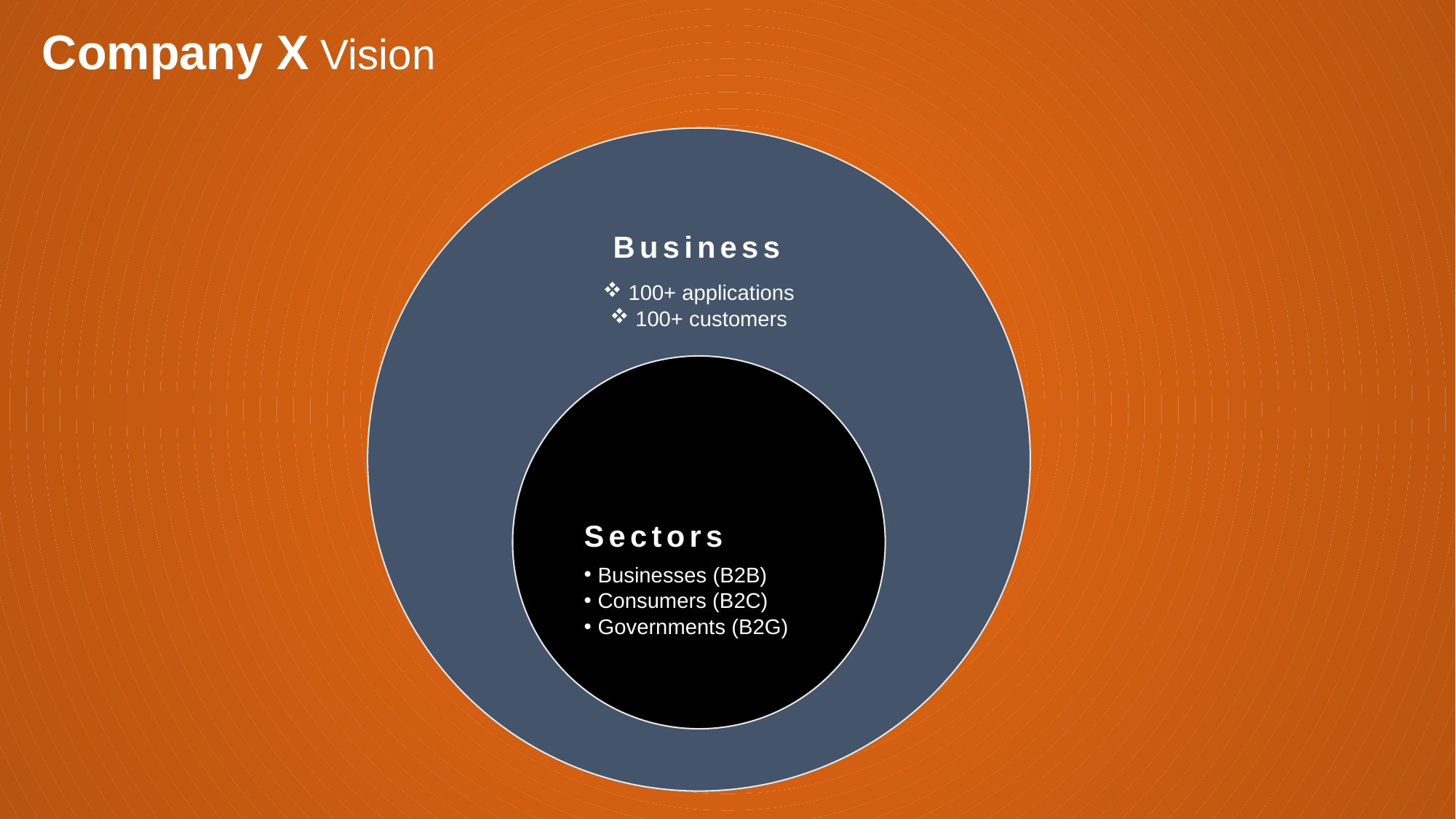

Company X Vision
Business
 100+ applications
 100+ customers
Sectors
Businesses (B2B)
Consumers (B2C)
Governments (B2G)